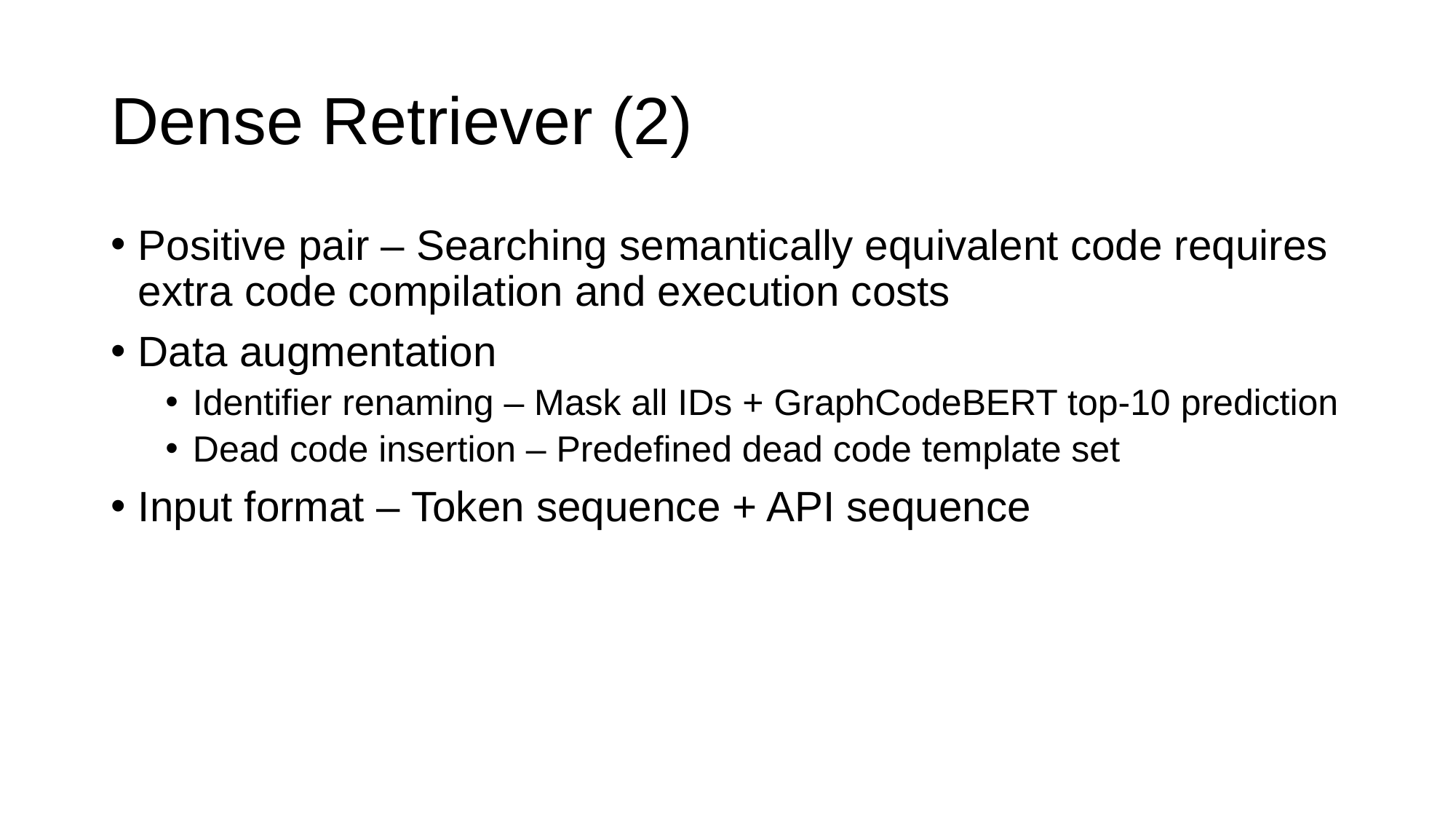

# Dense Retriever (2)
Positive pair – Searching semantically equivalent code requires extra code compilation and execution costs
Data augmentation
Identifier renaming – Mask all IDs + GraphCodeBERT top-10 prediction
Dead code insertion – Predefined dead code template set
Input format – Token sequence + API sequence